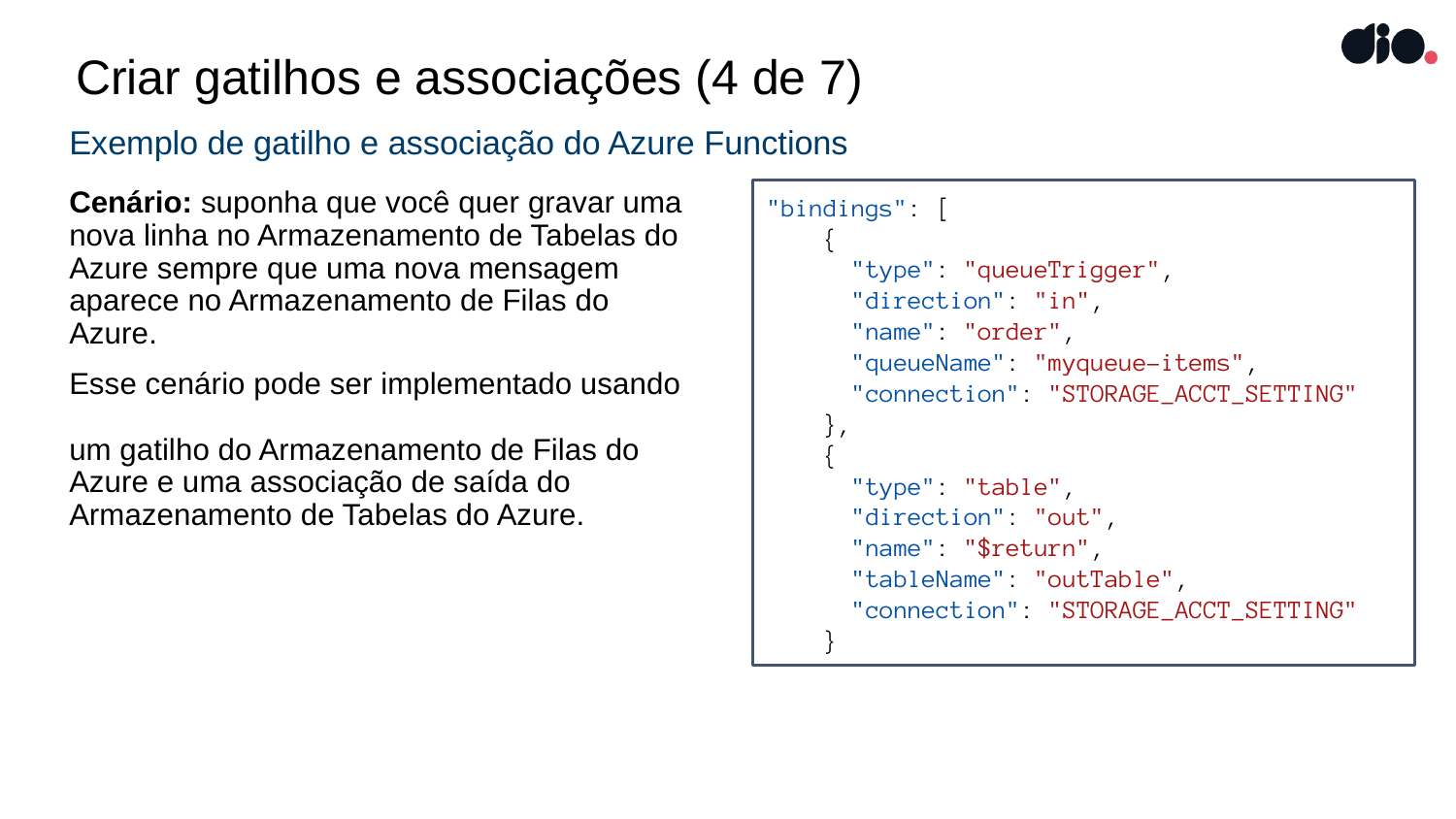

# Criar gatilhos e associações (4 de 7)
Exemplo de gatilho e associação do Azure Functions
"bindings": [
    {
      "type": "queueTrigger",
      "direction": "in",
      "name": "order",
      "queueName": "myqueue-items",
      "connection": "STORAGE_ACCT_SETTING"
    },
    {
      "type": "table",
      "direction": "out",
      "name": "$return",
      "tableName": "outTable",
      "connection": "STORAGE_ACCT_SETTING"
    }
Cenário: suponha que você quer gravar uma nova linha no Armazenamento de Tabelas do Azure sempre que uma nova mensagem aparece no Armazenamento de Filas do Azure.
Esse cenário pode ser implementado usando
um gatilho do Armazenamento de Filas do Azure e uma associação de saída do Armazenamento de Tabelas do Azure.